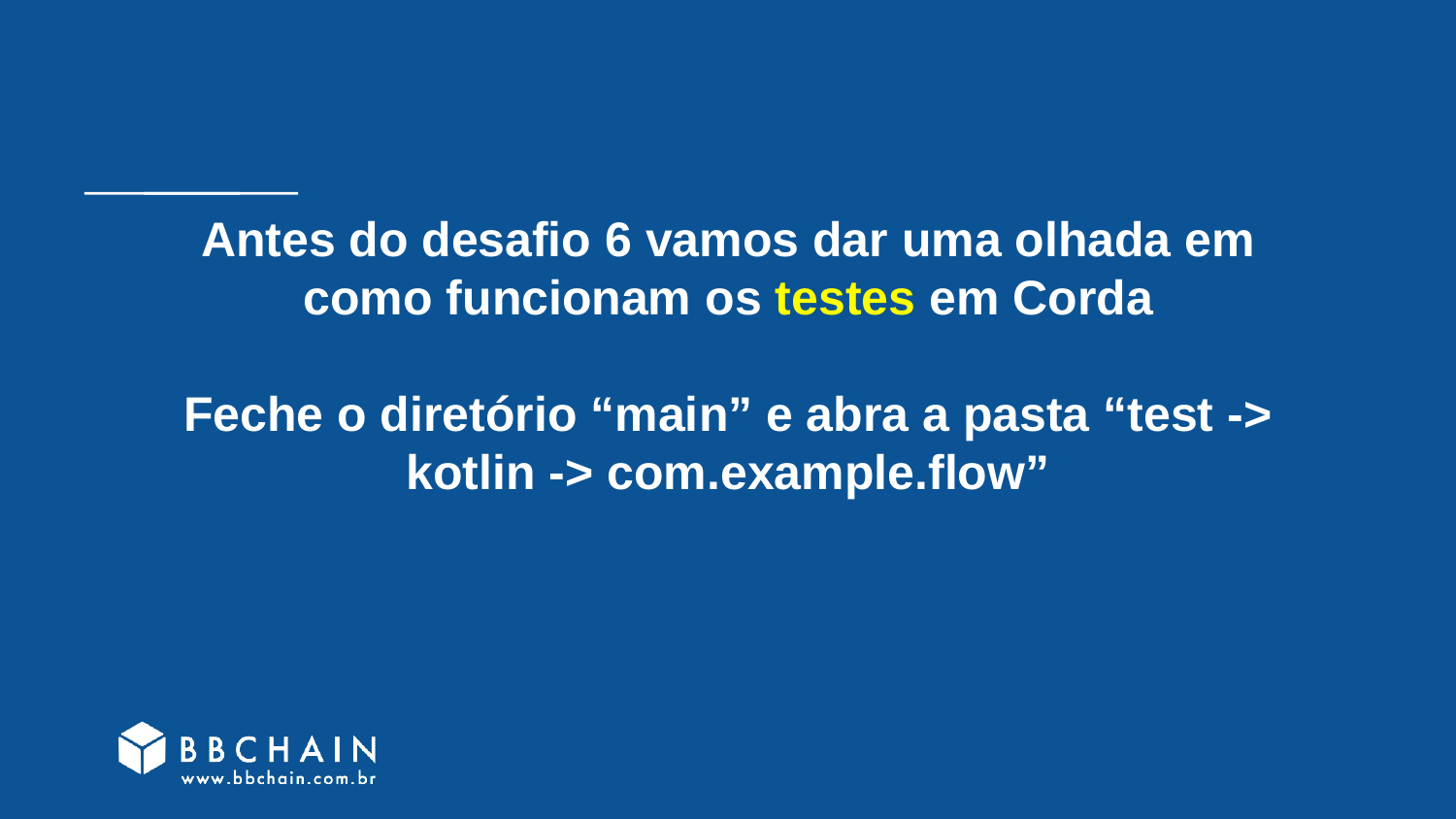

# Antes do desafio 6 vamos dar uma olhada em como funcionam os testes em Corda

Feche o diretório “main” e abra a pasta “test -> kotlin -> com.example.flow”